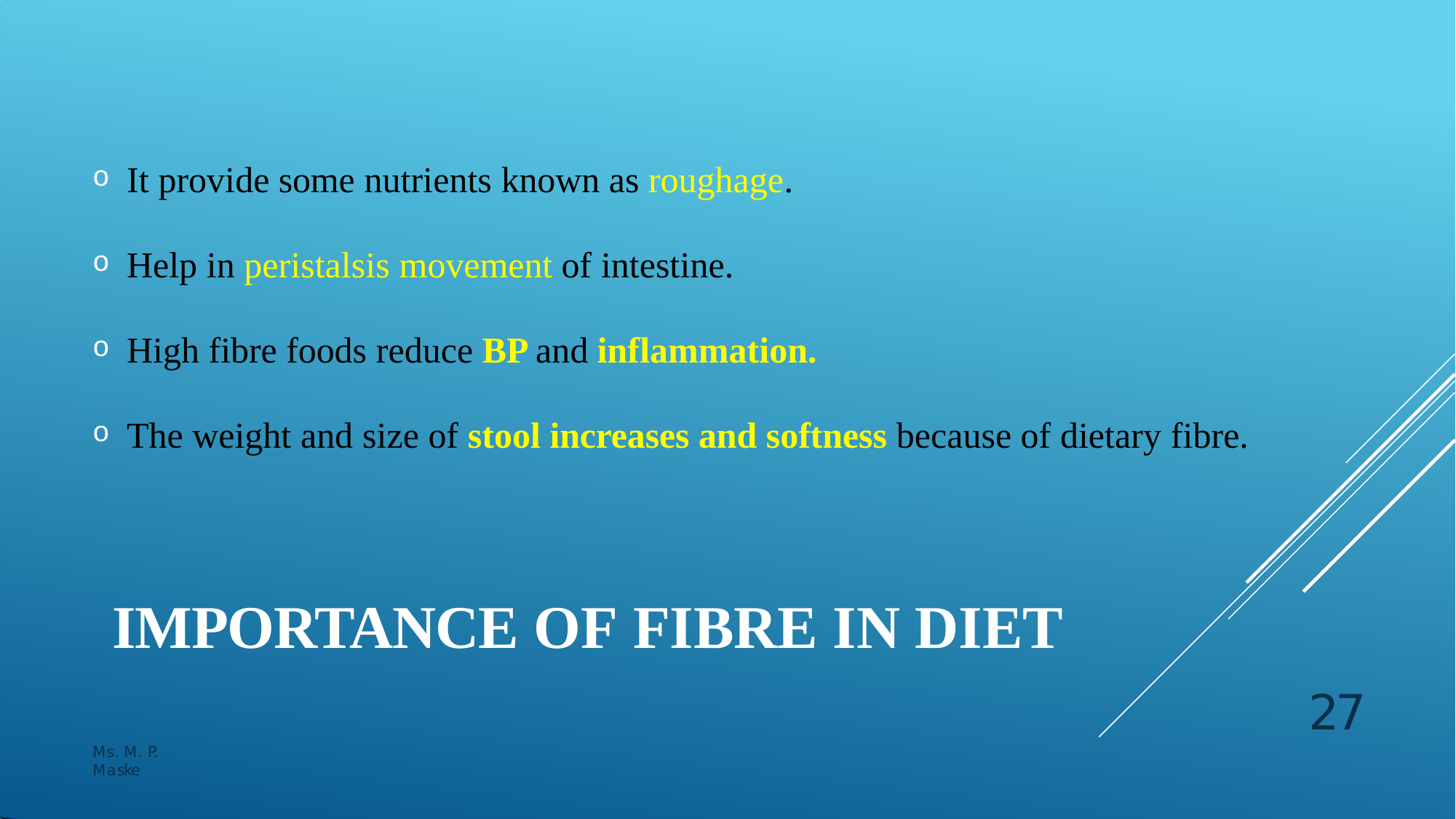

It provide some nutrients known as roughage.

Help in peristalsis movement of intestine.

High fibre foods reduce BP and inflammation.

The weight and size of stool increases and softness because of dietary fibre.
IMPORTANCE OF FIBRE IN DIET
27
Ms. M. P. Maske